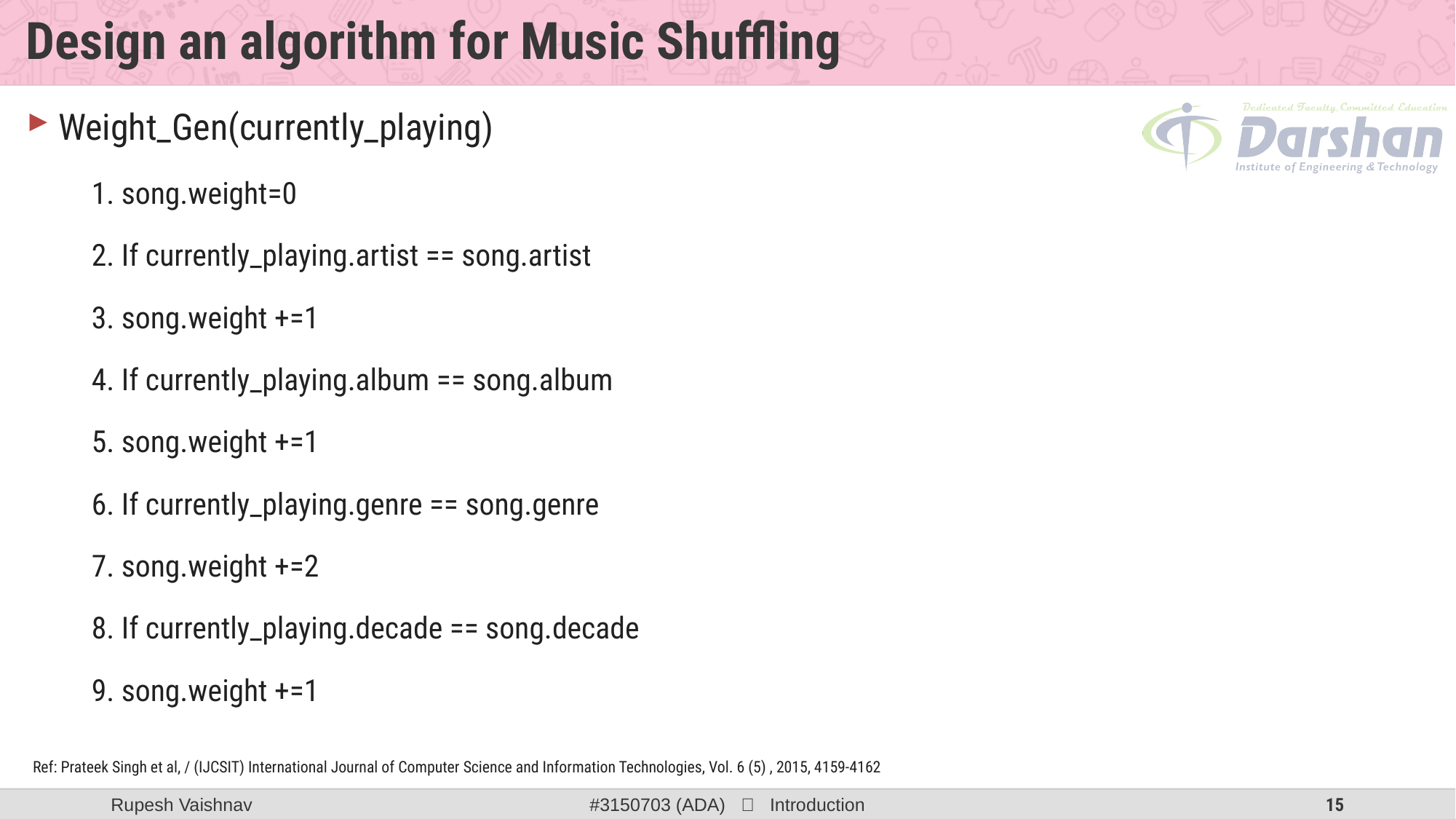

# Design an algorithm for Music Shuffling
Weight_Gen(currently_playing)
1. song.weight=0
2. If currently_playing.artist == song.artist
3. song.weight +=1
4. If currently_playing.album == song.album
5. song.weight +=1
6. If currently_playing.genre == song.genre
7. song.weight +=2
8. If currently_playing.decade == song.decade
9. song.weight +=1
Ref: Prateek Singh et al, / (IJCSIT) International Journal of Computer Science and Information Technologies, Vol. 6 (5) , 2015, 4159-4162